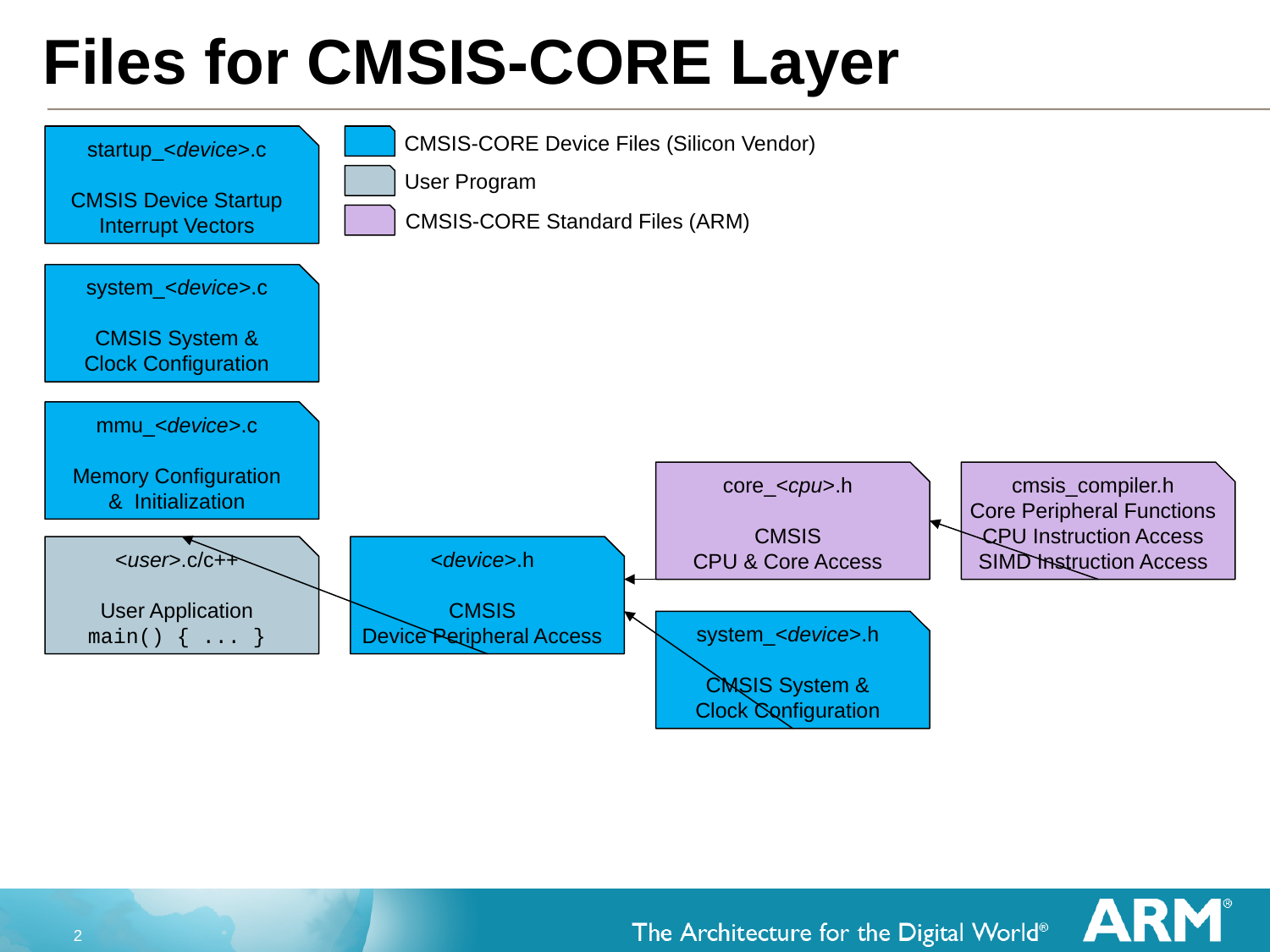

Files for CMSIS-CORE Layer
CMSIS-CORE Device Files (Silicon Vendor)
startup_<device>.c
CMSIS Device Startup
Interrupt Vectors
system_<device>.c
CMSIS System &
Clock Configuration
mmu_<device>.c
Memory Configuration
&  Initialization
cmsis_compiler.h
Core Peripheral Functions
CPU Instruction Access
SIMD Instruction Access
core_<cpu>.h
CMSIS
CPU & Core Access
<user>.c/c++
User Application
main() { ... }
<device>.h
CMSIS
Device Peripheral Access
system_<device>.h
CMSIS System &
Clock Configuration

User Program

CMSIS-CORE Standard Files (ARM)